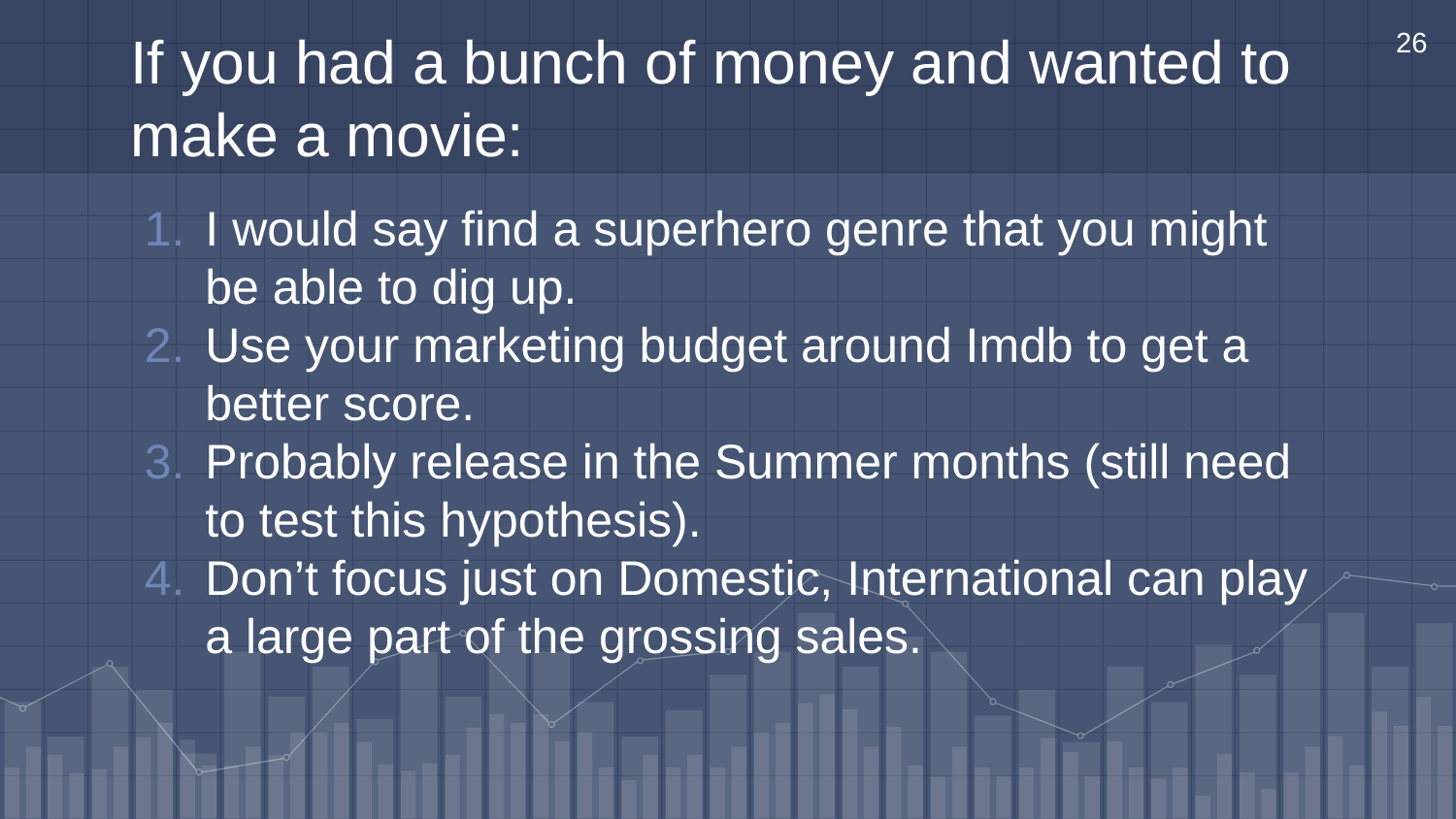

26
# If you had a bunch of money and wanted to make a movie:
I would say find a superhero genre that you might be able to dig up.
Use your marketing budget around Imdb to get a better score.
Probably release in the Summer months (still need to test this hypothesis).
Don’t focus just on Domestic, International can play a large part of the grossing sales.